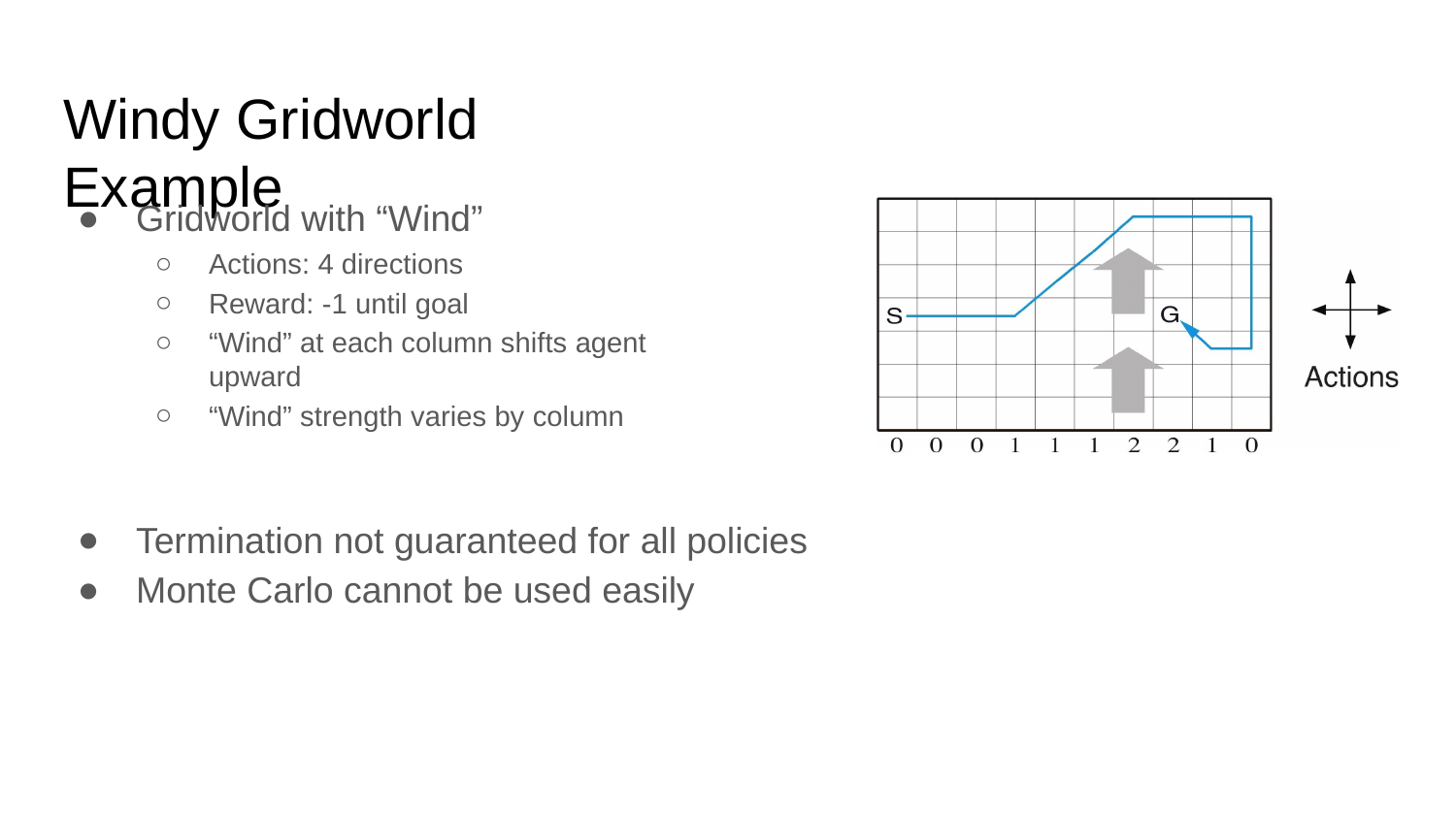

# Windy Gridworld Example
Gridworld with “Wind”
Actions: 4 directions
Reward: -1 until goal
“Wind” at each column shifts agent upward
“Wind” strength varies by column

Termination not guaranteed for all policies
Monte Carlo cannot be used easily